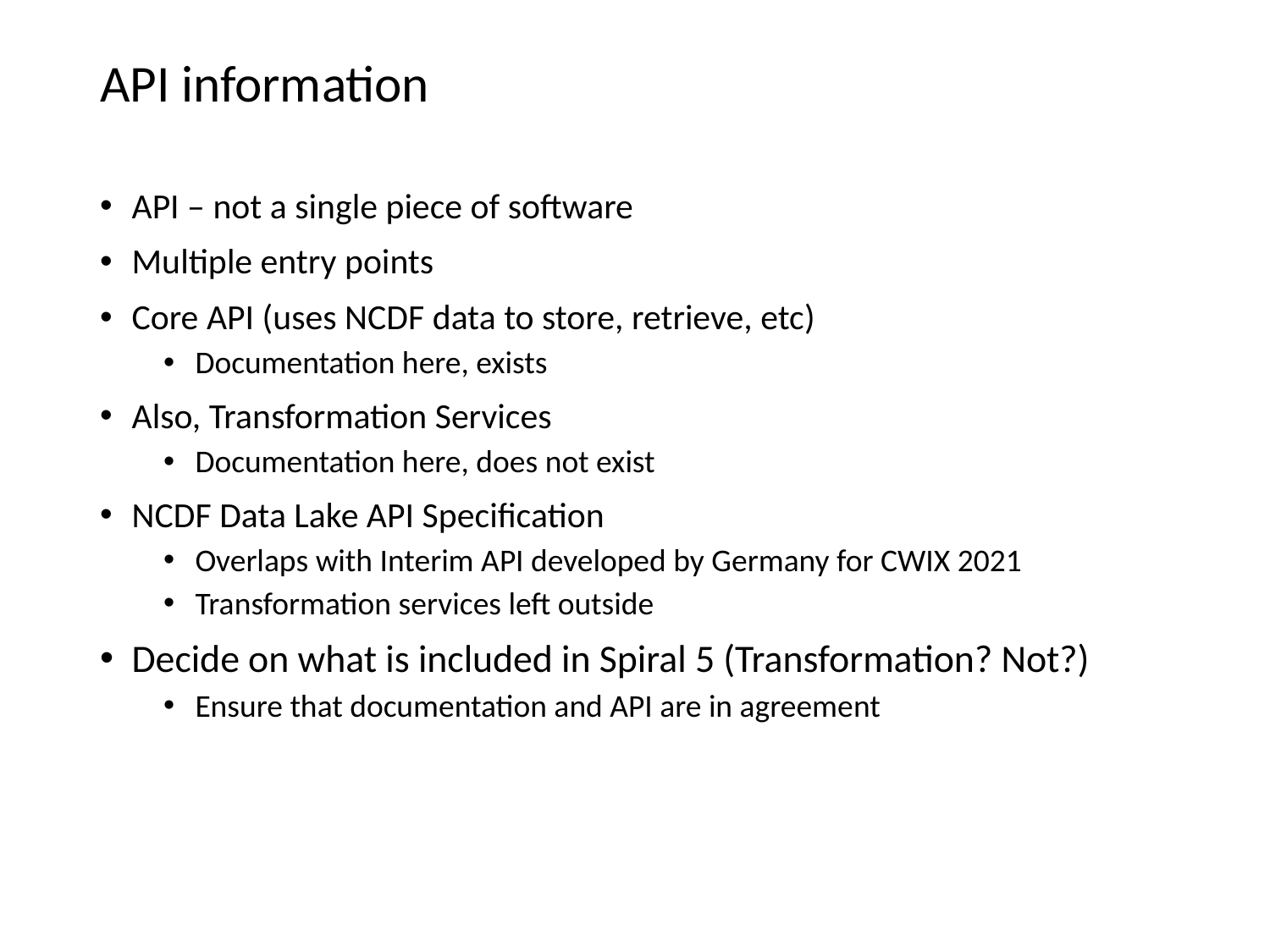

# API information
API – not a single piece of software
Multiple entry points
Core API (uses NCDF data to store, retrieve, etc)
Documentation here, exists
Also, Transformation Services
Documentation here, does not exist
NCDF Data Lake API Specification
Overlaps with Interim API developed by Germany for CWIX 2021
Transformation services left outside
Decide on what is included in Spiral 5 (Transformation? Not?)
Ensure that documentation and API are in agreement